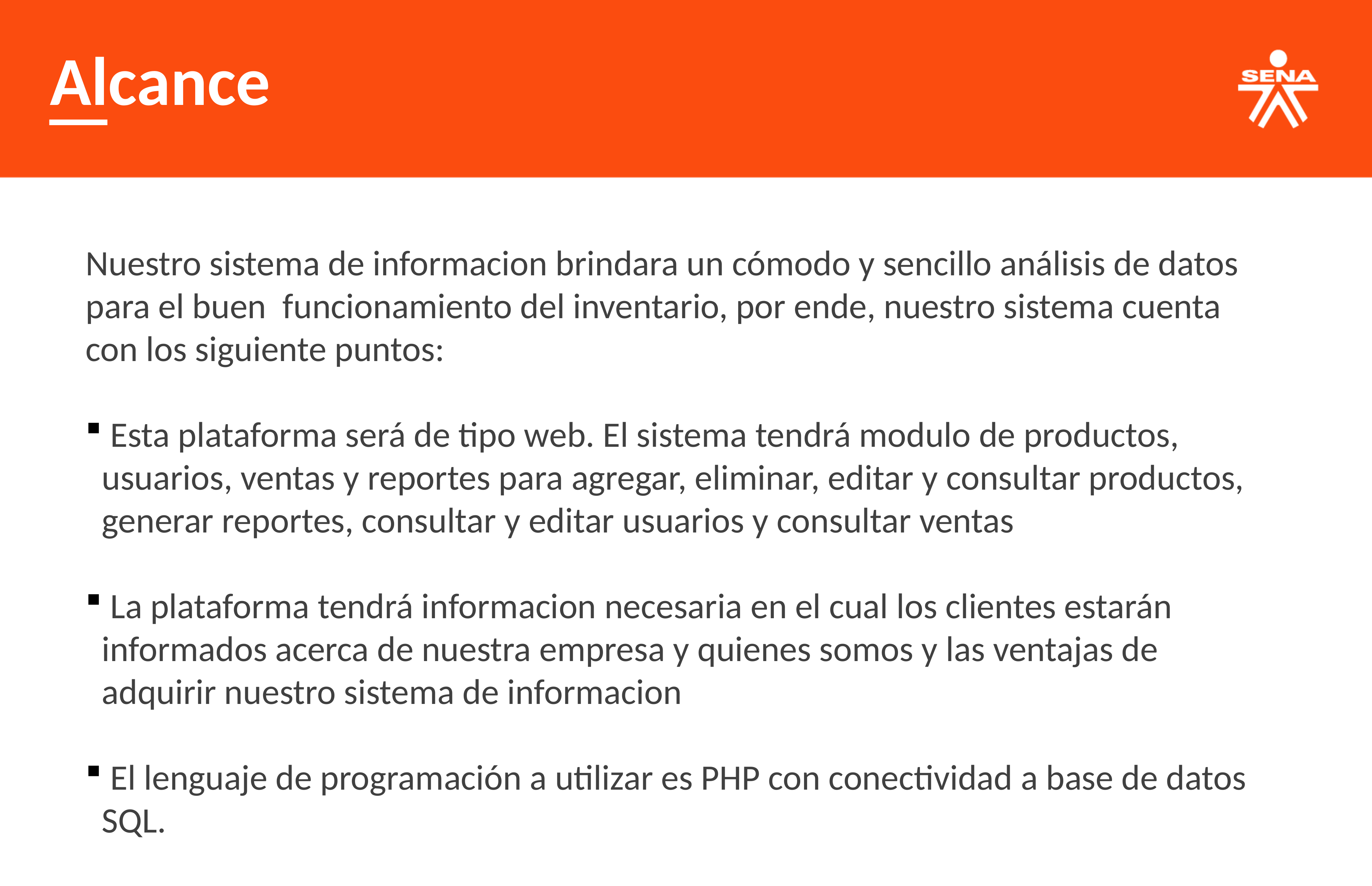

Alcance

Nuestro sistema de informacion brindara un cómodo y sencillo análisis de datos para el buen  funcionamiento del inventario, por ende, nuestro sistema cuenta con los siguiente puntos:

 Esta plataforma será de tipo web. El sistema tendrá modulo de productos, usuarios, ventas y reportes para agregar, eliminar, editar y consultar productos, generar reportes, consultar y editar usuarios y consultar ventas

 La plataforma tendrá informacion necesaria en el cual los clientes estarán informados acerca de nuestra empresa y quienes somos y las ventajas de adquirir nuestro sistema de informacion

 El lenguaje de programación a utilizar es PHP con conectividad a base de datos SQL.